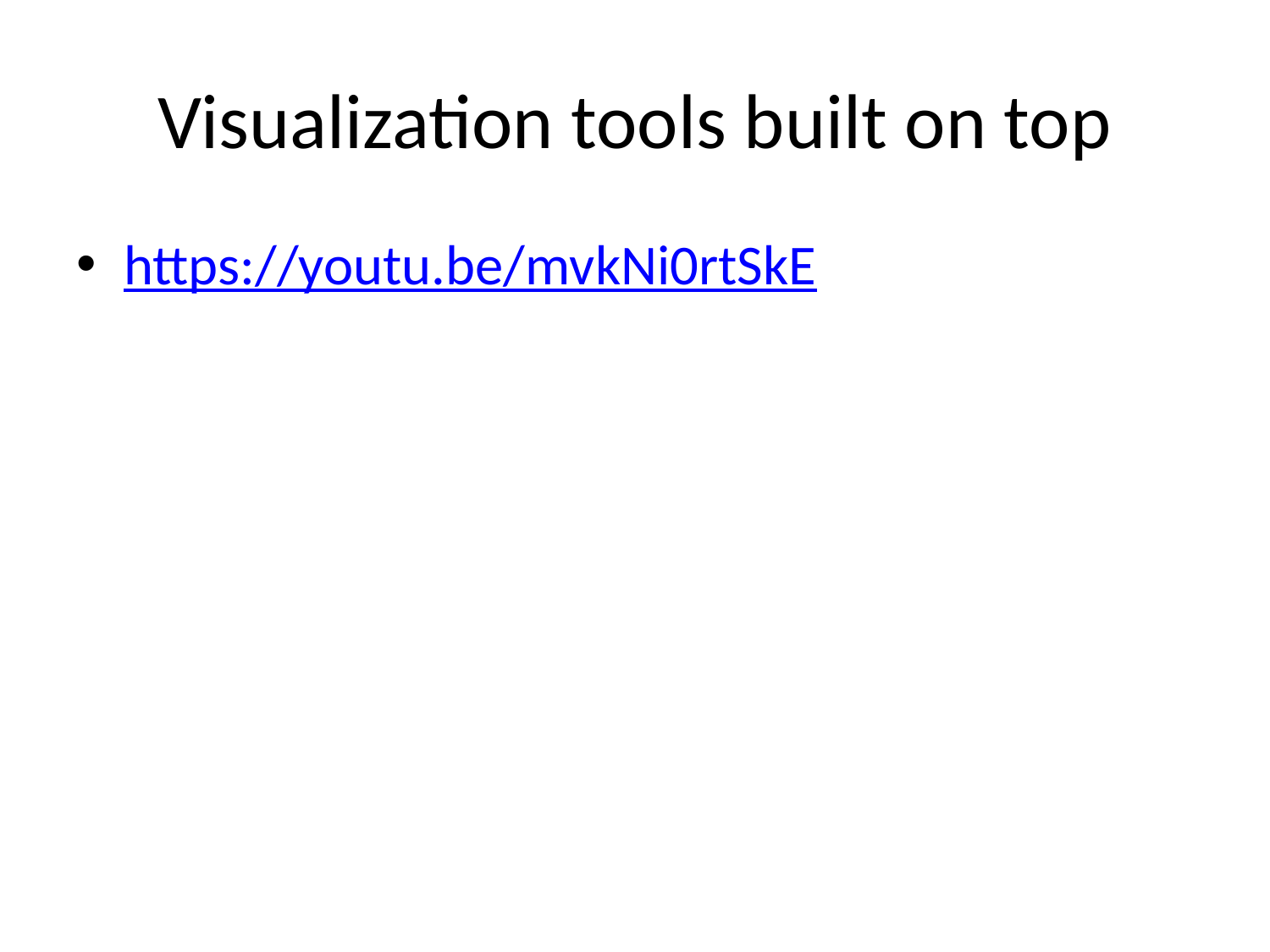

# Visualization tools built on top
https://youtu.be/mvkNi0rtSkE